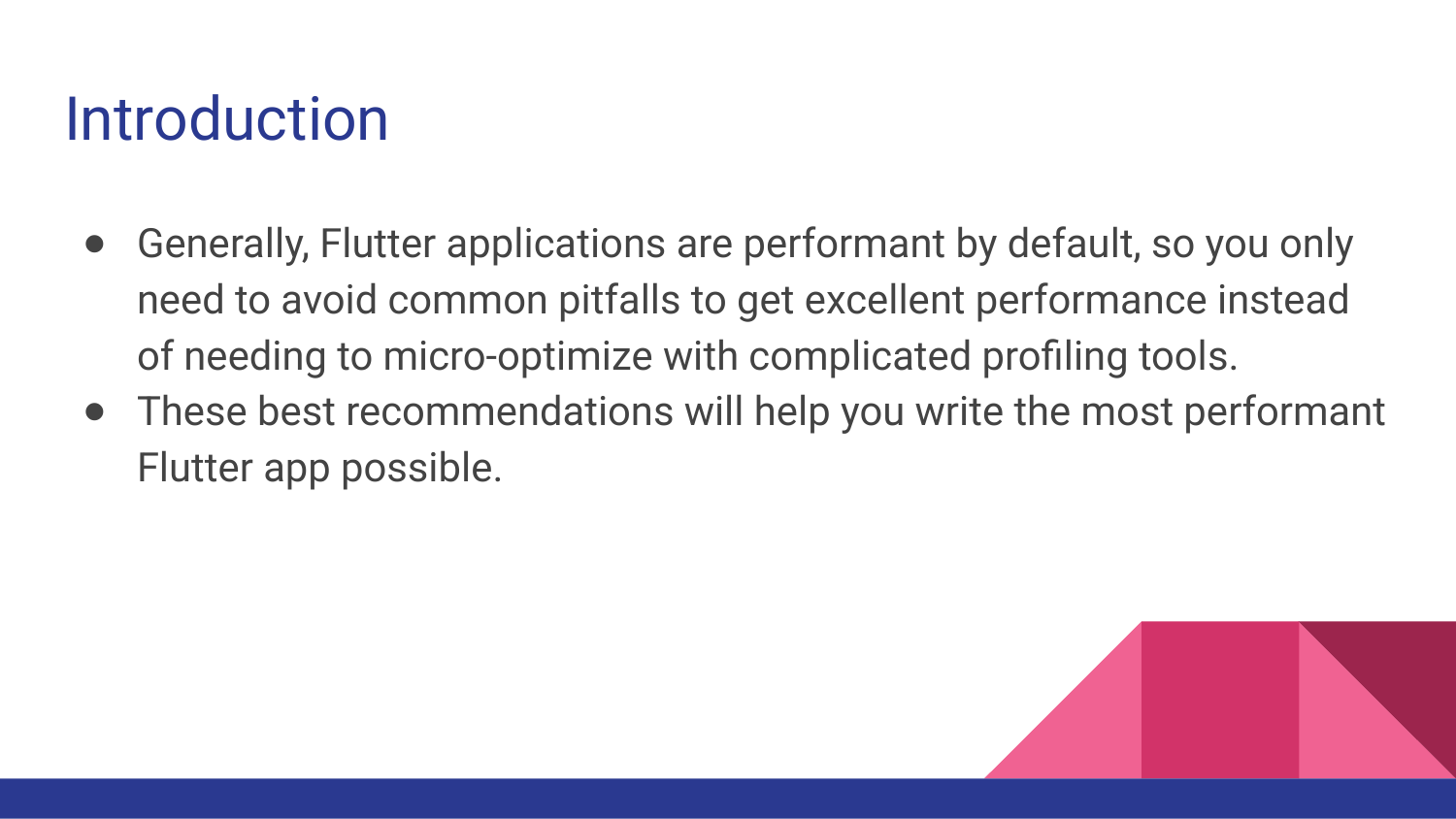

# Introduction
Generally, Flutter applications are performant by default, so you only need to avoid common pitfalls to get excellent performance instead of needing to micro-optimize with complicated profiling tools.
These best recommendations will help you write the most performant Flutter app possible.